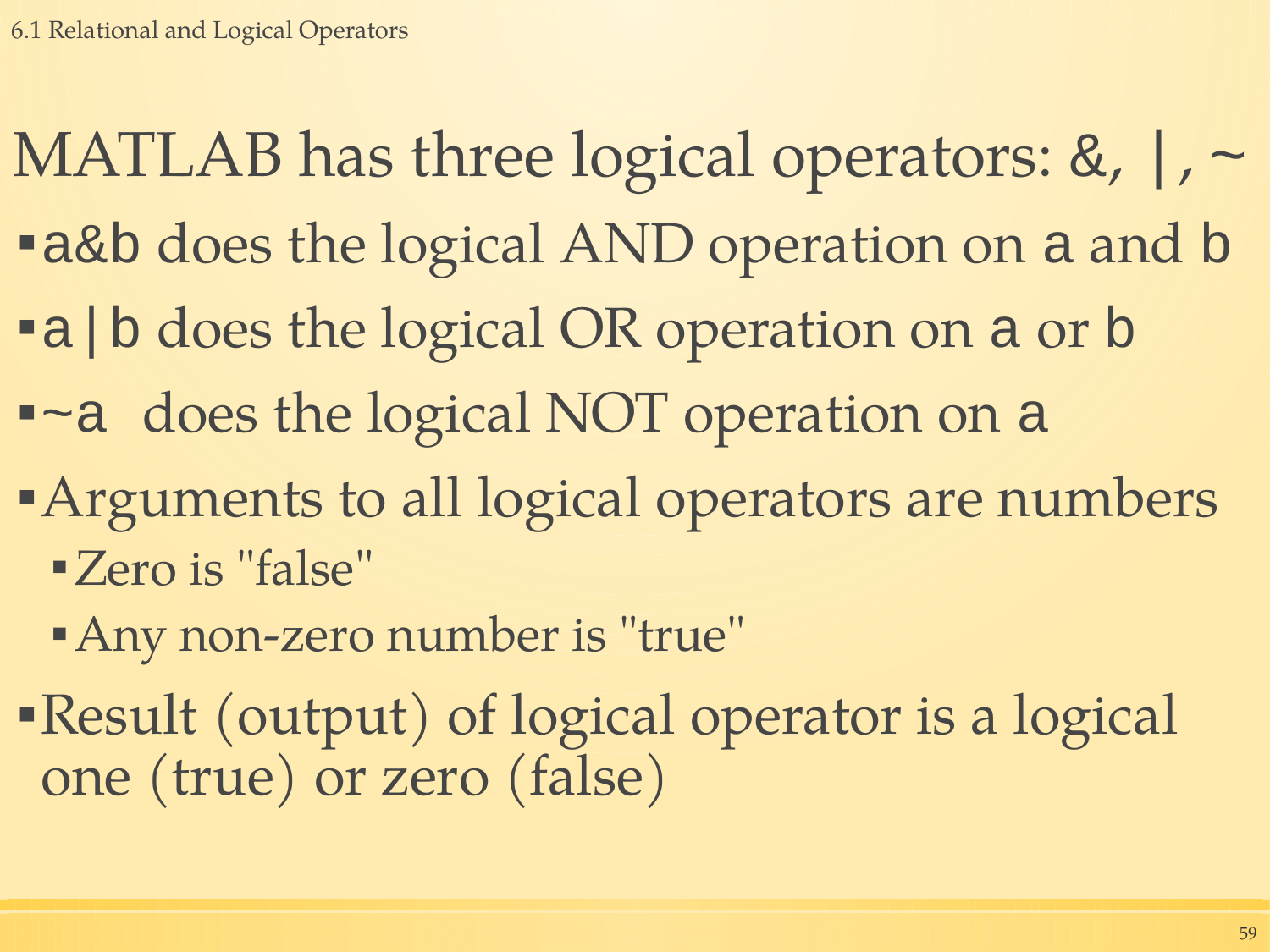

6.1 Relational and Logical Operators
MATLAB has three logical operators: &, |, ~
a&b does the logical AND operation on a and b
a|b does the logical OR operation on a or b
~a does the logical NOT operation on a
Arguments to all logical operators are numbers
Zero is "false"
Any non-zero number is "true"
Result (output) of logical operator is a logical one (true) or zero (false)
59